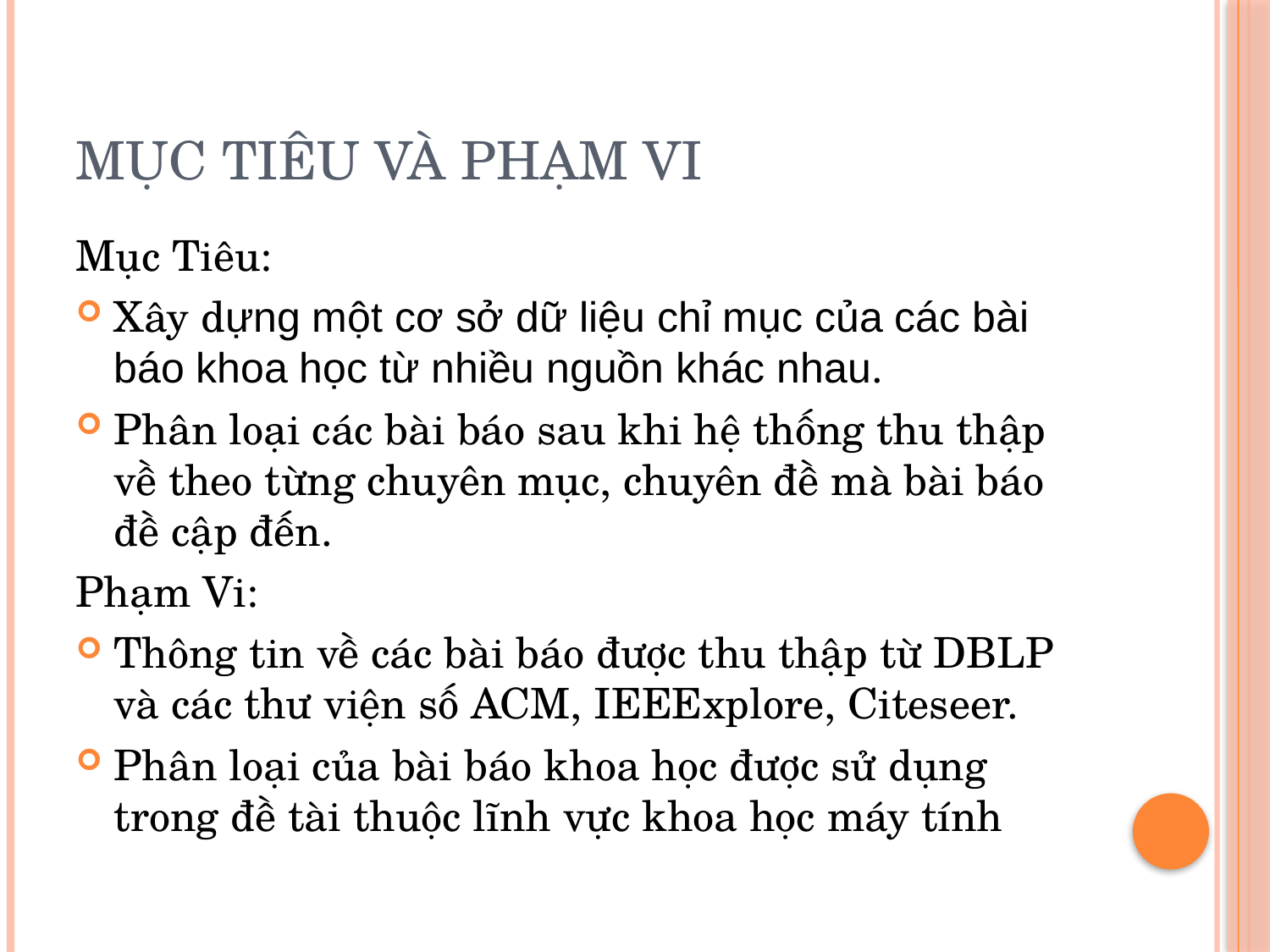

# Mục tiêu và phạm vi
Mục Tiêu:
Xây dựng một cơ sở dữ liệu chỉ mục của các bài báo khoa học từ nhiều nguồn khác nhau.
Phân loại các bài báo sau khi hệ thống thu thập về theo từng chuyên mục, chuyên đề mà bài báo đề cập đến.
Phạm Vi:
Thông tin về các bài báo được thu thập từ DBLP và các thư viện số ACM, IEEExplore, Citeseer.
Phân loại của bài báo khoa học được sử dụng trong đề tài thuộc lĩnh vực khoa học máy tính